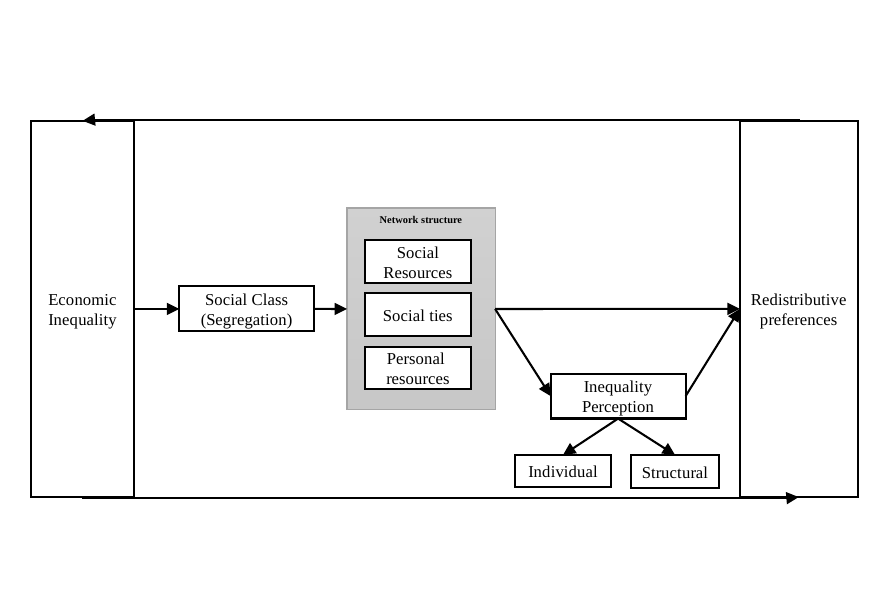

Redistributive
preferences
Economic Inequality
Network structure
Social Resources
Social Class
(Segregation)
Social ties
Personal
resources
Inequality Perception
Individual
Structural